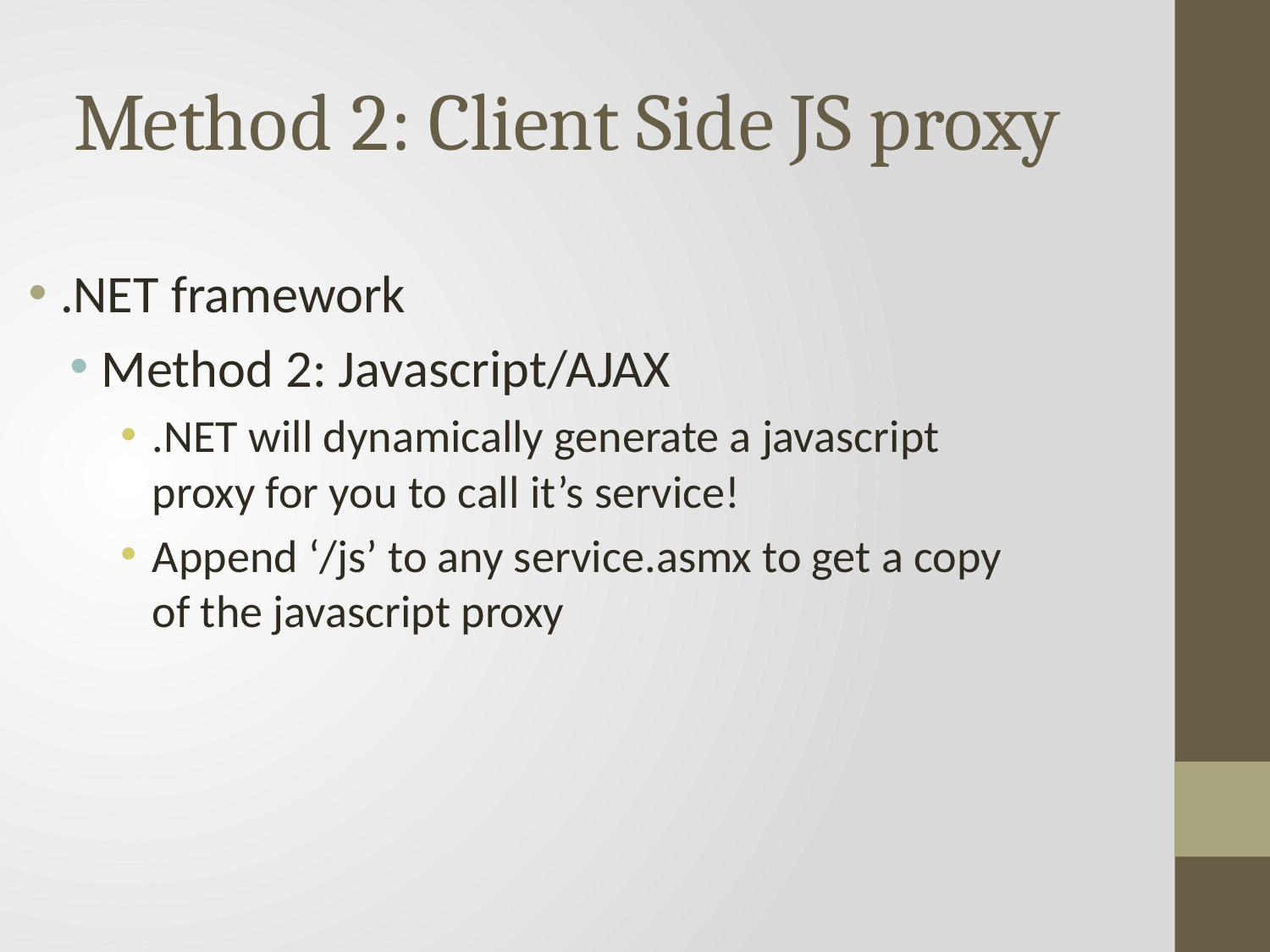

# Method 2: Client Side JS proxy
.NET framework
Method 2: Javascript/AJAX
.NET will dynamically generate a javascript proxy for you to call it’s service!
Append ‘/js’ to any service.asmx to get a copy of the javascript proxy